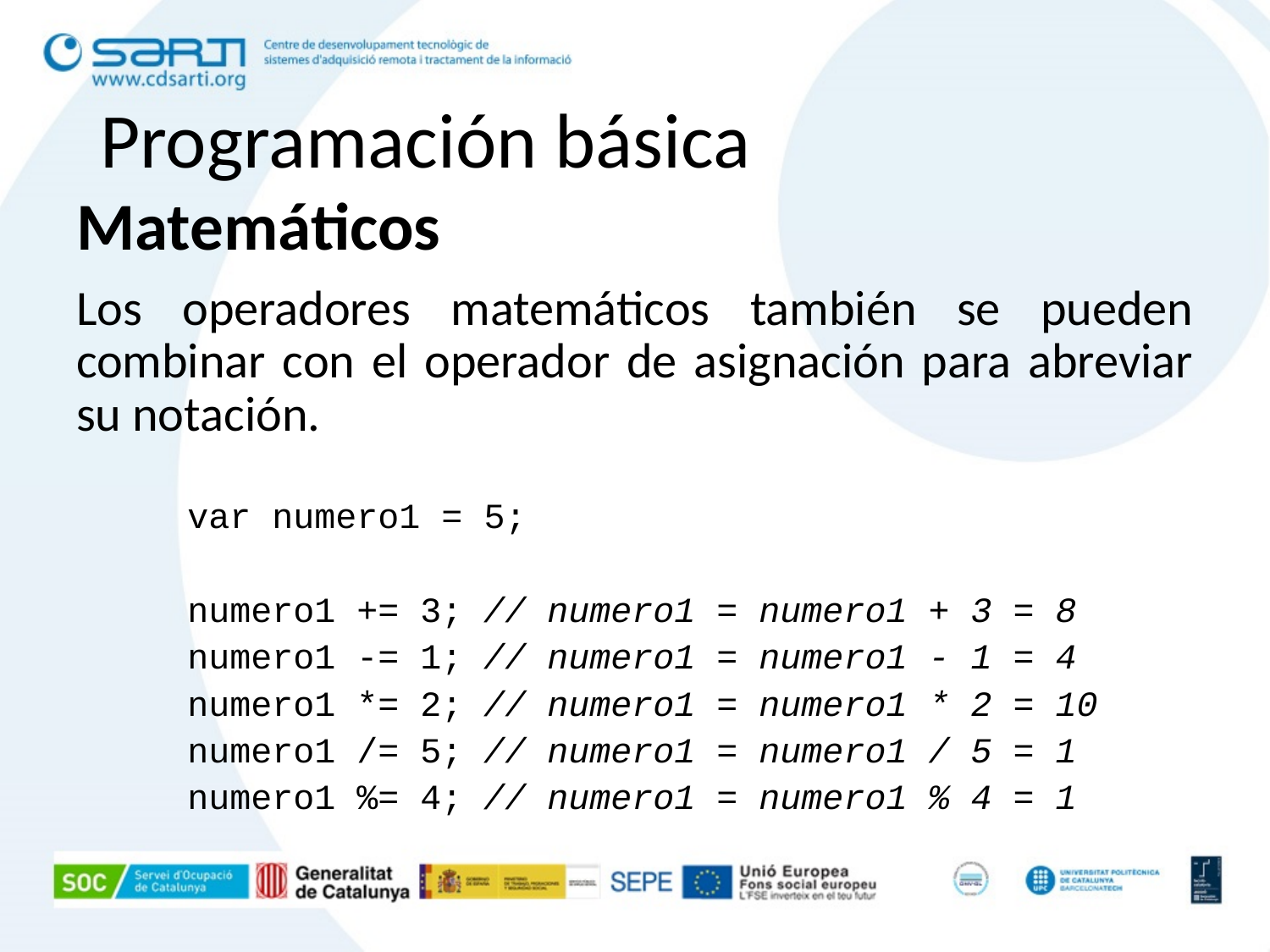

# Programación básica
Matemáticos
Los operadores matemáticos también se pueden combinar con el operador de asignación para abreviar su notación.

var numero1 = 5;

numero1 += 3; // numero1 = numero1 + 3 = 8
numero1 -= 1; // numero1 = numero1 - 1 = 4
numero1 *= 2; // numero1 = numero1 * 2 = 10
numero1 /= 5; // numero1 = numero1 / 5 = 1
numero1 %= 4; // numero1 = numero1 % 4 = 1